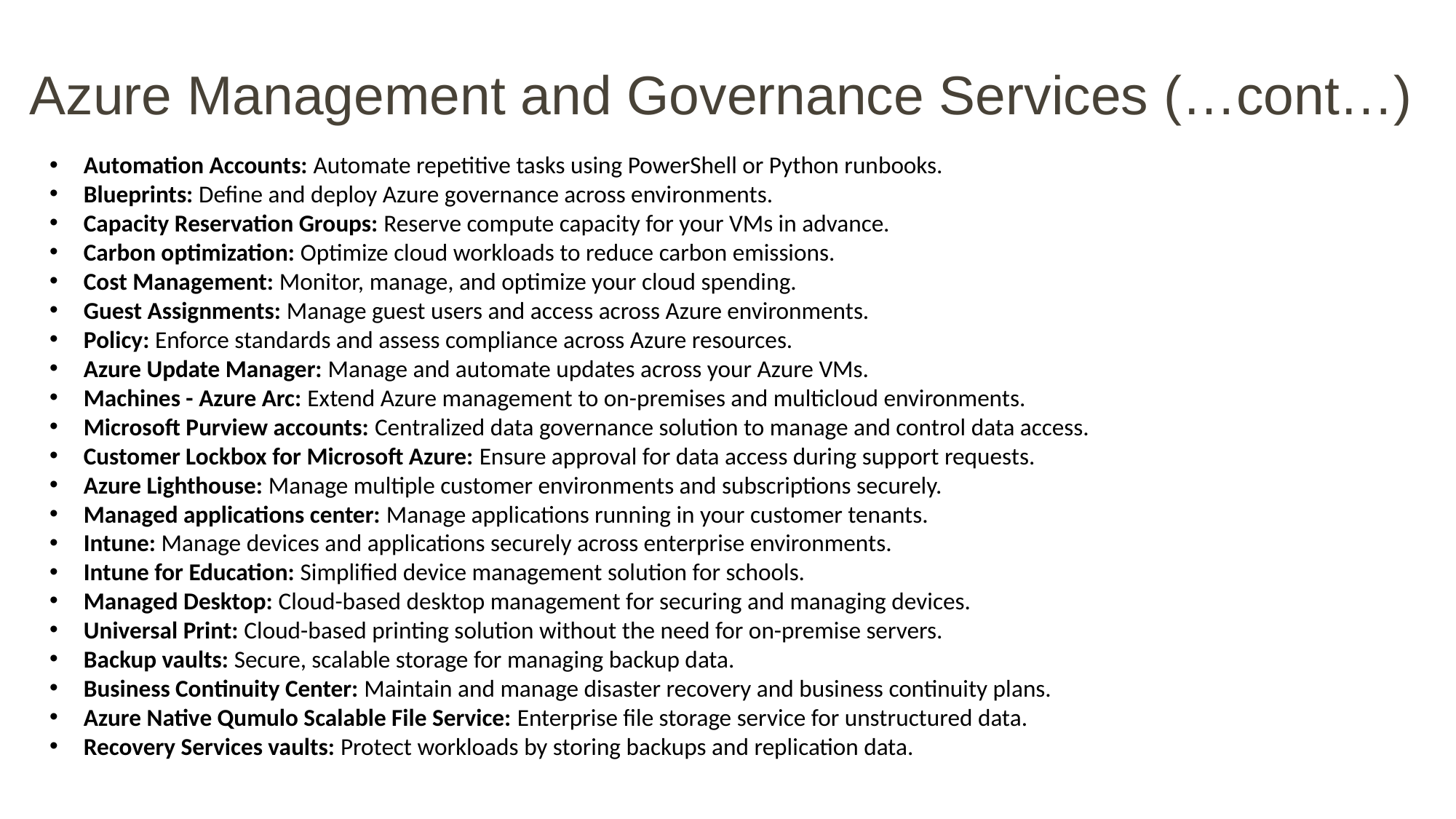

Azure Management and Governance Services (…cont…)
Automation Accounts: Automate repetitive tasks using PowerShell or Python runbooks.
Blueprints: Define and deploy Azure governance across environments.
Capacity Reservation Groups: Reserve compute capacity for your VMs in advance.
Carbon optimization: Optimize cloud workloads to reduce carbon emissions.
Cost Management: Monitor, manage, and optimize your cloud spending.
Guest Assignments: Manage guest users and access across Azure environments.
Policy: Enforce standards and assess compliance across Azure resources.
Azure Update Manager: Manage and automate updates across your Azure VMs.
Machines - Azure Arc: Extend Azure management to on-premises and multicloud environments.
Microsoft Purview accounts: Centralized data governance solution to manage and control data access.
Customer Lockbox for Microsoft Azure: Ensure approval for data access during support requests.
Azure Lighthouse: Manage multiple customer environments and subscriptions securely.
Managed applications center: Manage applications running in your customer tenants.
Intune: Manage devices and applications securely across enterprise environments.
Intune for Education: Simplified device management solution for schools.
Managed Desktop: Cloud-based desktop management for securing and managing devices.
Universal Print: Cloud-based printing solution without the need for on-premise servers.
Backup vaults: Secure, scalable storage for managing backup data.
Business Continuity Center: Maintain and manage disaster recovery and business continuity plans.
Azure Native Qumulo Scalable File Service: Enterprise file storage service for unstructured data.
Recovery Services vaults: Protect workloads by storing backups and replication data.